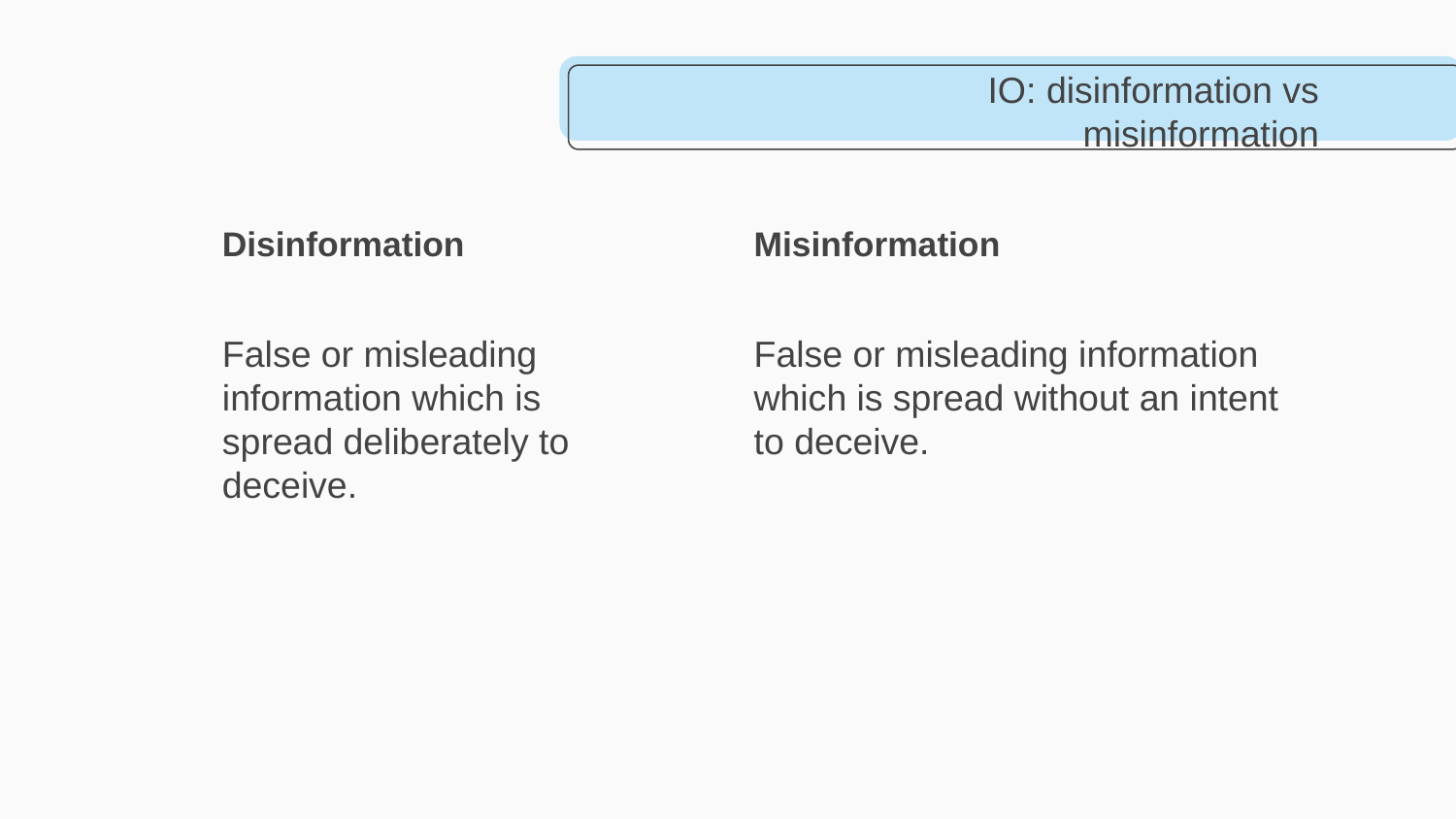

# IO: disinformation vs misinformation
Disinformation
Misinformation
False or misleading information which is spread deliberately to deceive.
False or misleading information which is spread without an intent to deceive.